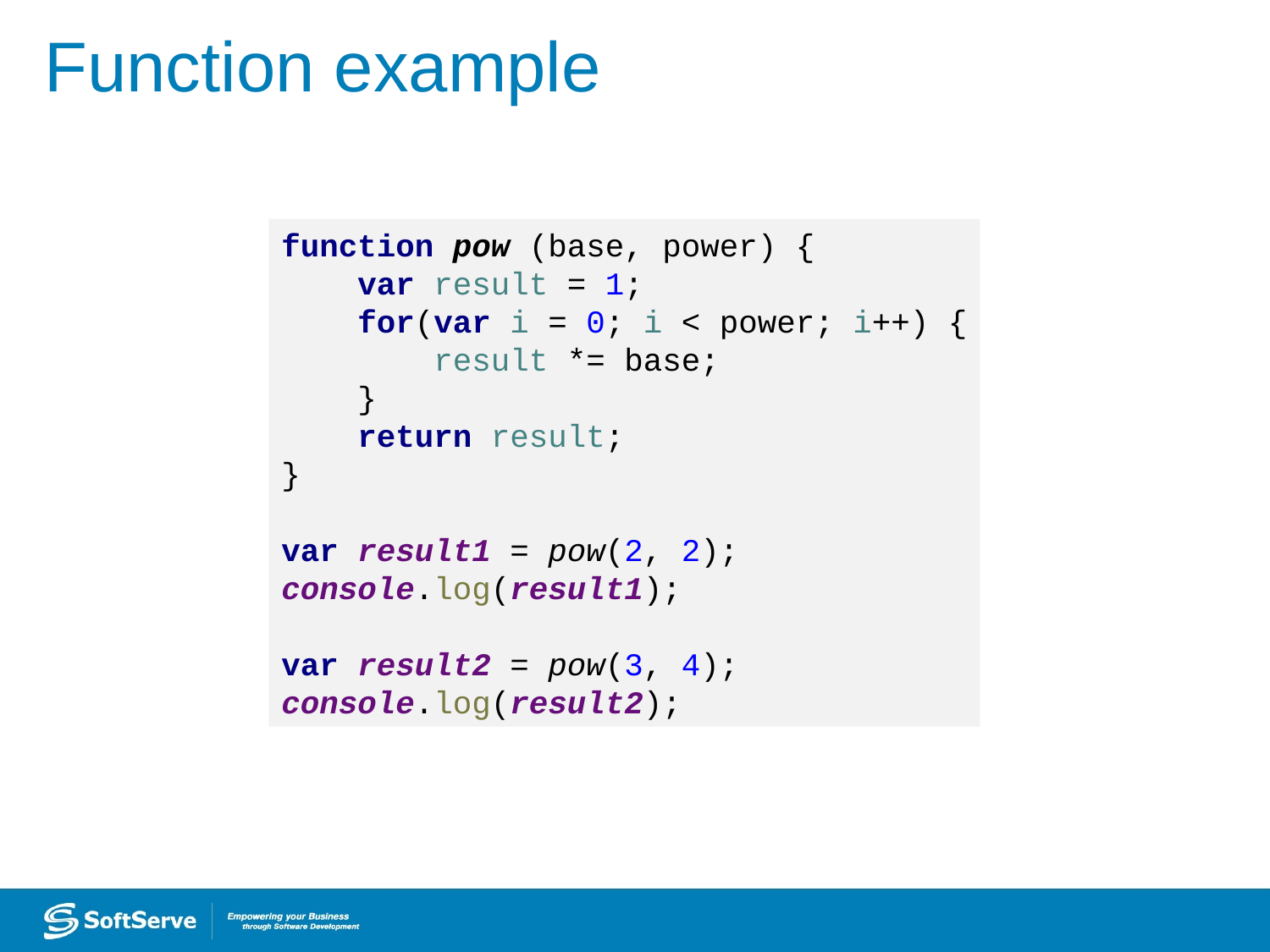

Function example

function pow (base, power) {
    var result = 1;
    for(var i = 0; i < power; i++) {
        result *= base;
    }
    return result;
}
var result1 = pow(2, 2);
console.log(result1);
var result2 = pow(3, 4);
console.log(result2);